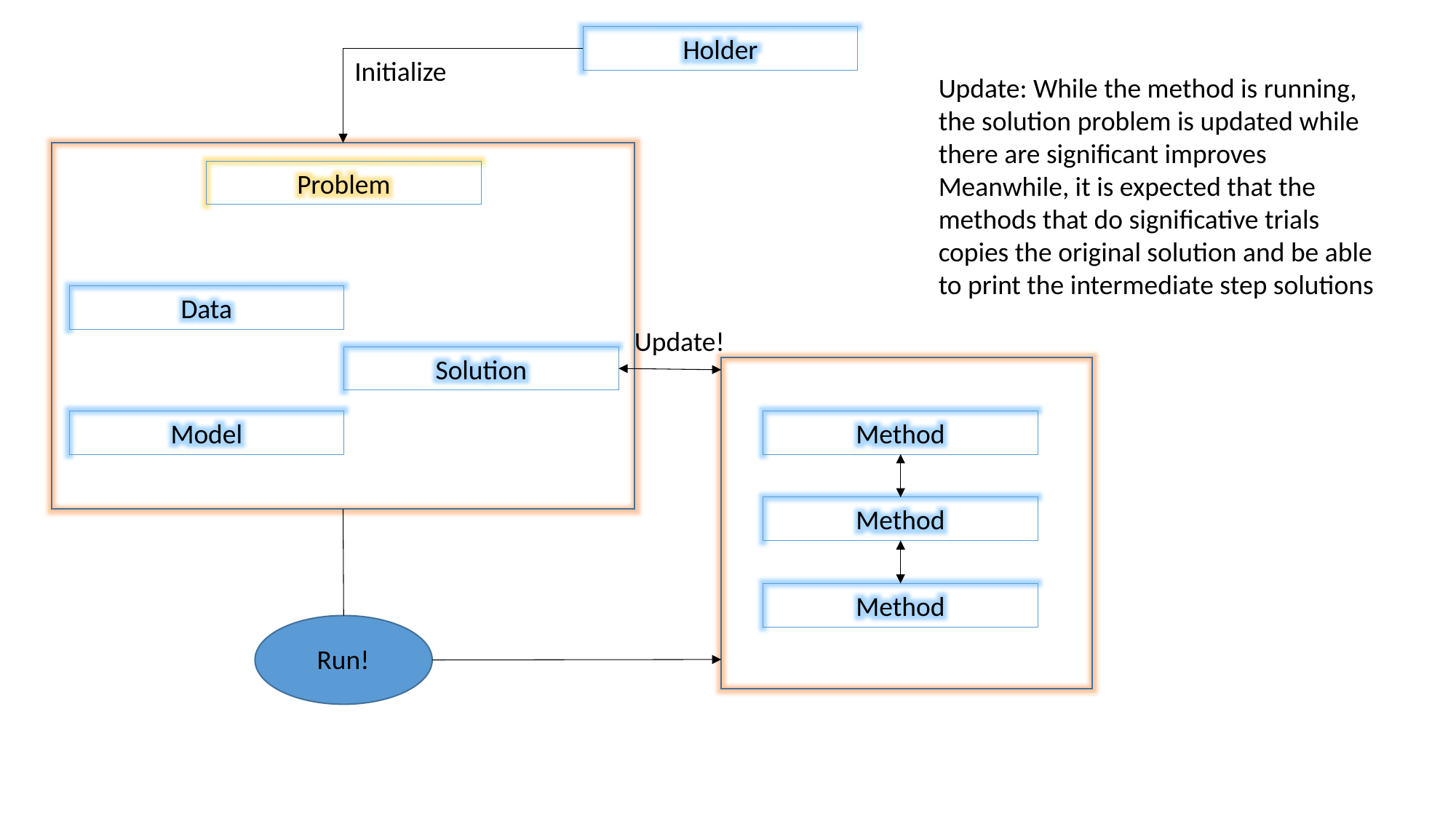

Holder
Initialize
Update: While the method is running, the solution problem is updated while there are significant improves
Meanwhile, it is expected that the methods that do significative trials copies the original solution and be able to print the intermediate step solutions

Problem
Data
Update!
Solution

Model
Method
Method
Method

Run!